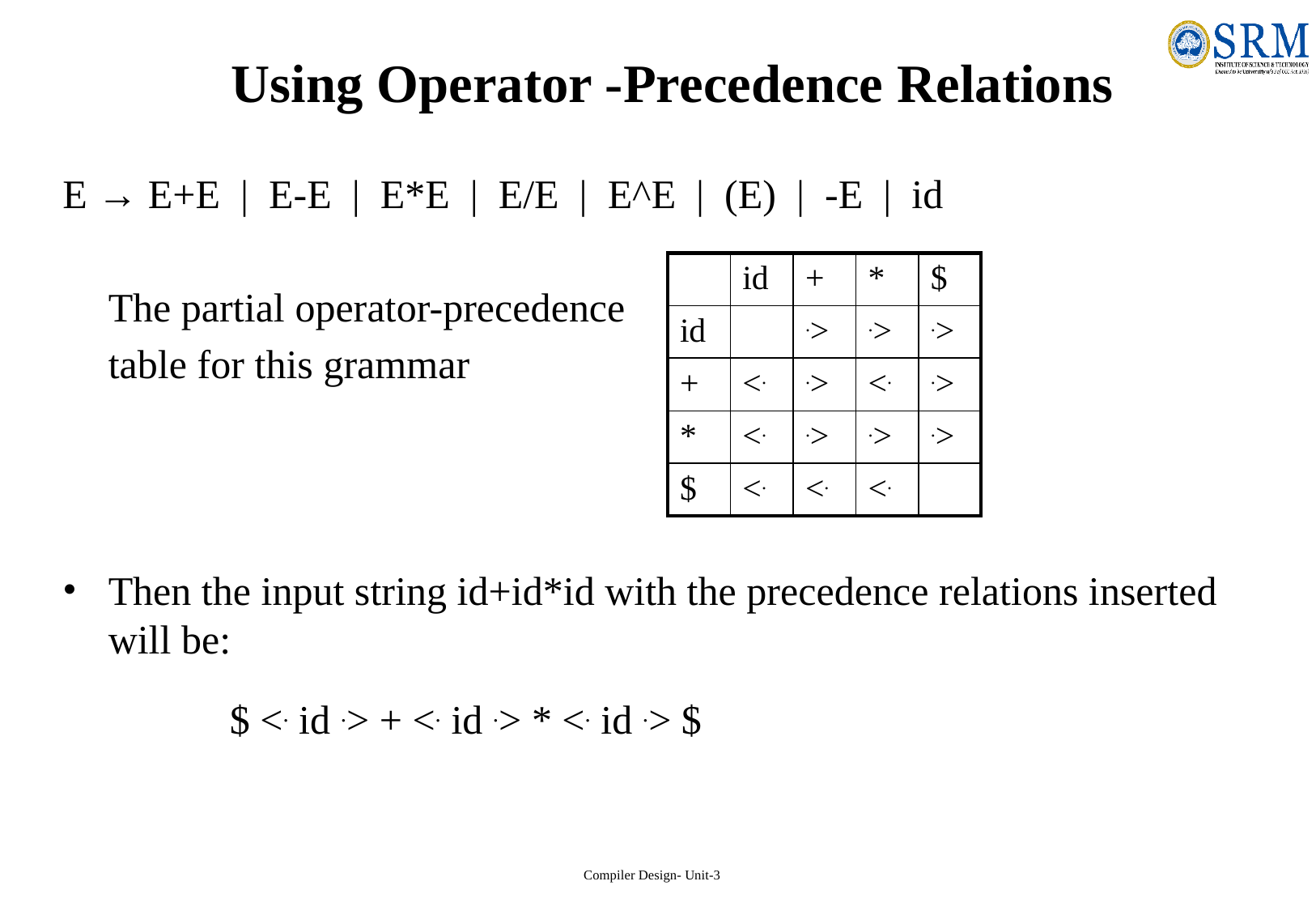

# Using Operator -Precedence Relations
E → E+E  |  E-E  |  E*E  |  E/E  |  E^E  |  (E)  |  -E  |  id

	The partial operator-precedence
	table for this grammar

Then the input string id+id*id with the precedence relations inserted will be:

		$ <. id .> + <. id .> * <. id .> $

|  | id | + | \* | $ |
| --- | --- | --- | --- | --- |
| id |  | .> | .> | .> |
| + | <. | .> | <. | .> |
| \* | <. | .> | .> | .> |
| $ | <. | <. | <. |  |
Compiler Design- Unit-3